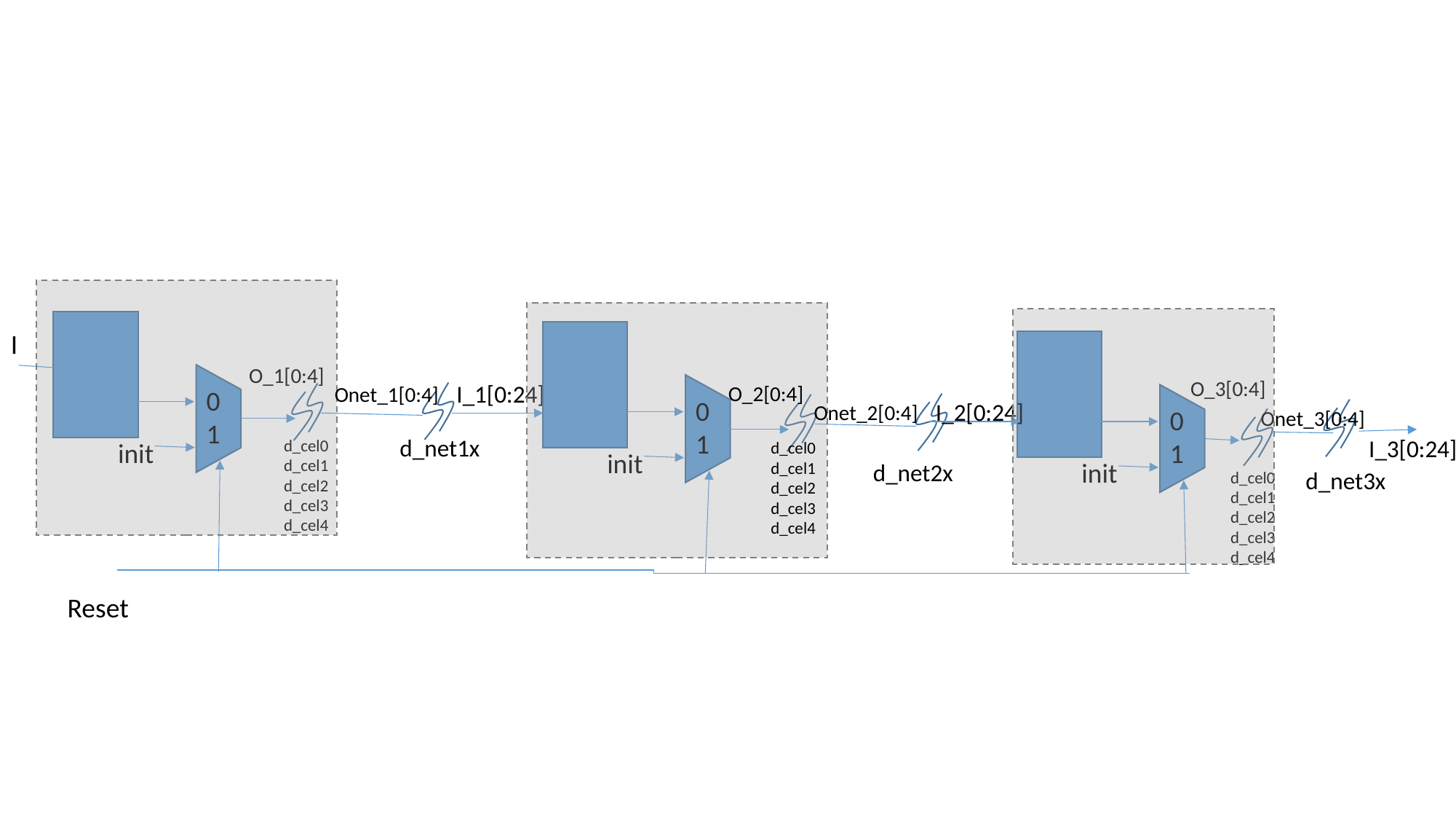

I

O_1[0:4]
O_3[0:4]
I_1[0:24]
O_2[0:4]
Onet_1[0:4]
0
1

0
1

I_2[0:24]

Onet_2[0:4]

0
1

Onet_3[0:4]

d_net1x
I_3[0:24]
d_cel0
d_cel1
d_cel2
d_cel3
d_cel4
init
d_cel0
d_cel1
d_cel2
d_cel3
d_cel4
init
init
d_net2x
d_net3x
d_cel0
d_cel1
d_cel2
d_cel3
d_cel4
Reset